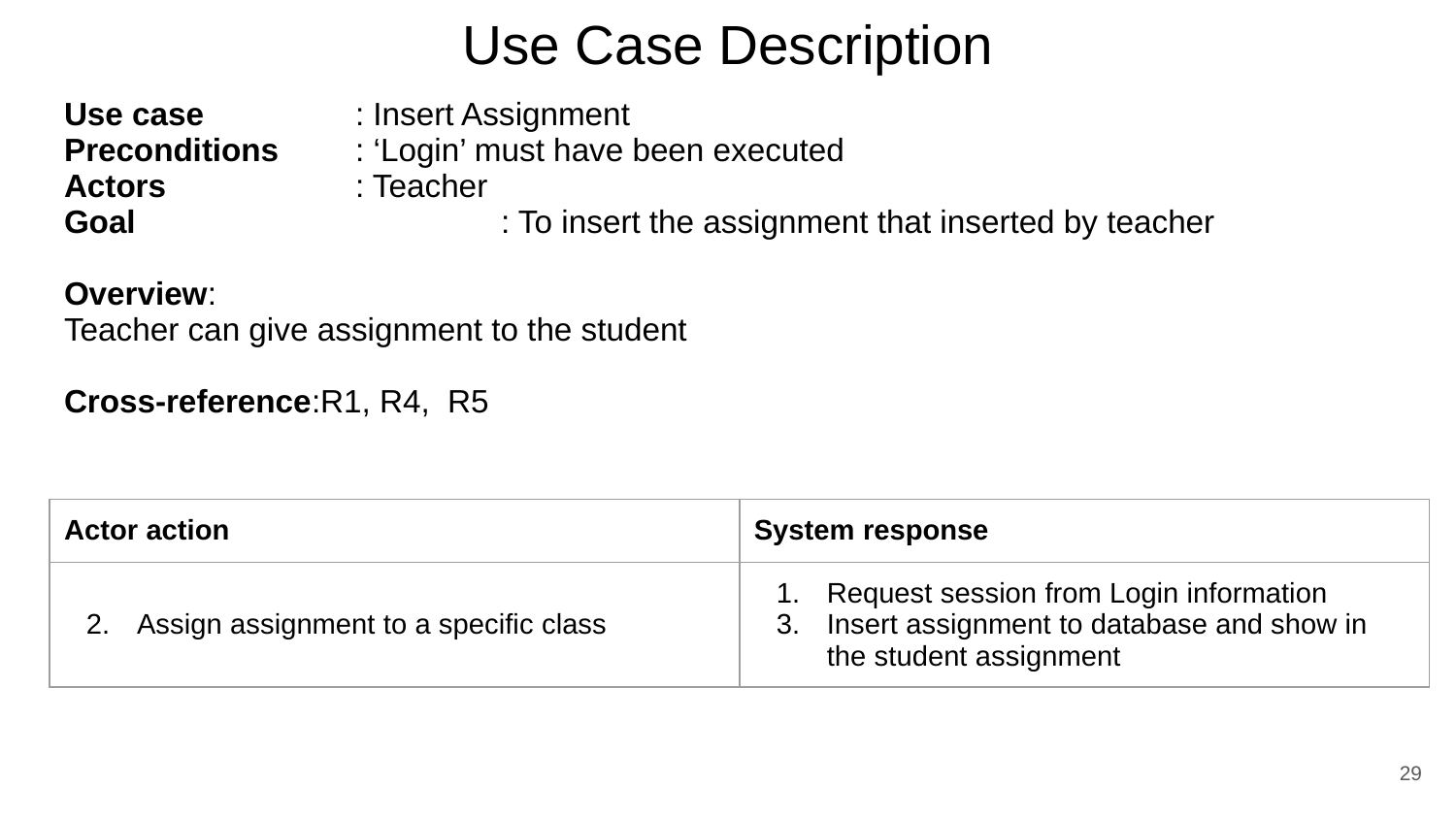

# Use Case Description
Use case		: Insert Assignment
Preconditions	: ‘Login’ must have been executed
Actors		: Teacher
Goal			: To insert the assignment that inserted by teacher

Overview:
Teacher can give assignment to the student

Cross-reference:R1, R4,  R5

| Actor action | System response |
| --- | --- |
| Assign assignment to a specific class | Request session from Login information Insert assignment to database and show in the student assignment |
29